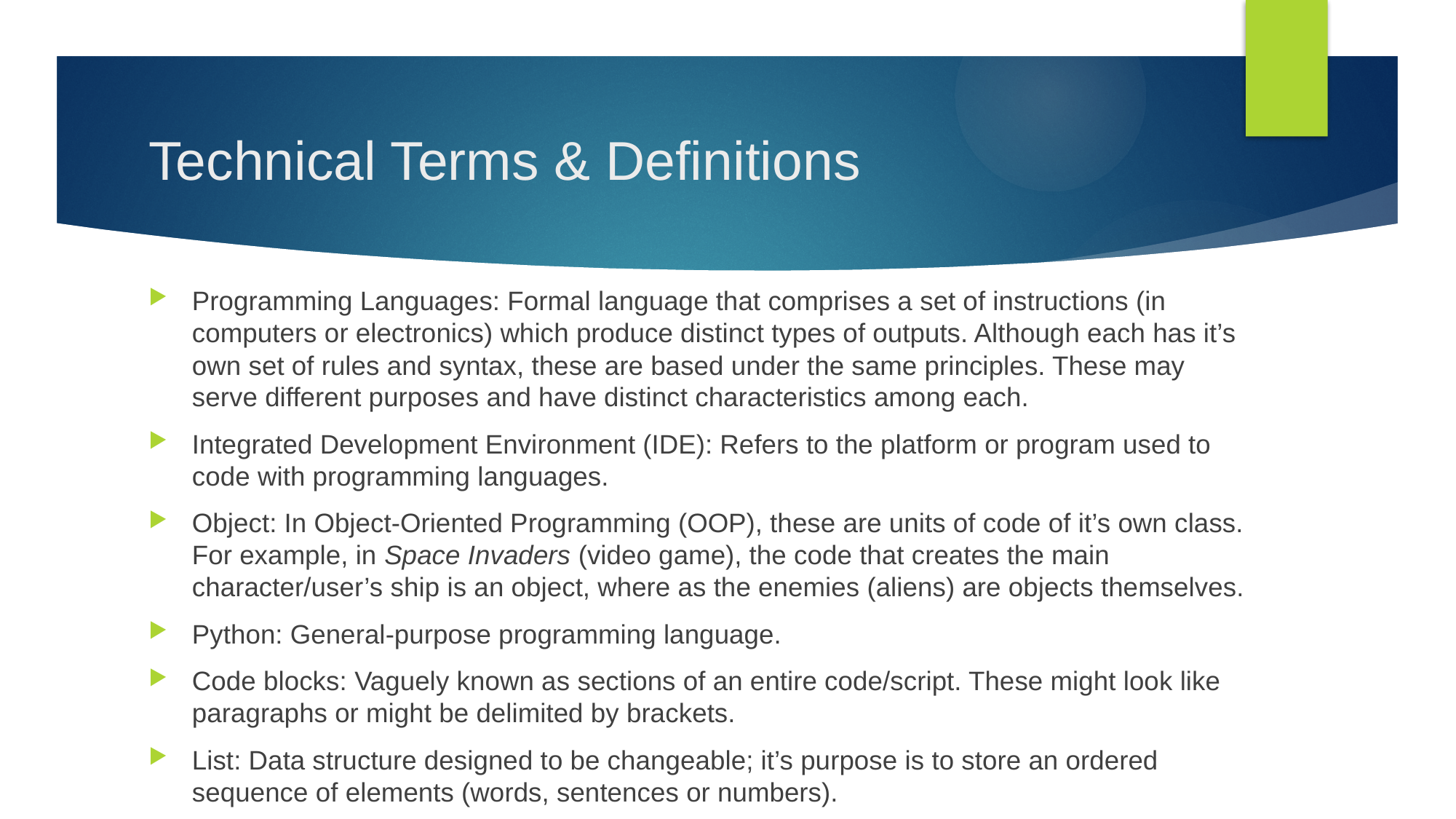

# Technical Terms & Definitions
Programming Languages: Formal language that comprises a set of instructions (in computers or electronics) which produce distinct types of outputs. Although each has it’s own set of rules and syntax, these are based under the same principles. These may serve different purposes and have distinct characteristics among each.
Integrated Development Environment (IDE): Refers to the platform or program used to code with programming languages.
Object: In Object-Oriented Programming (OOP), these are units of code of it’s own class. For example, in Space Invaders (video game), the code that creates the main character/user’s ship is an object, where as the enemies (aliens) are objects themselves.
Python: General-purpose programming language.
Code blocks: Vaguely known as sections of an entire code/script. These might look like paragraphs or might be delimited by brackets.
List: Data structure designed to be changeable; it’s purpose is to store an ordered sequence of elements (words, sentences or numbers).